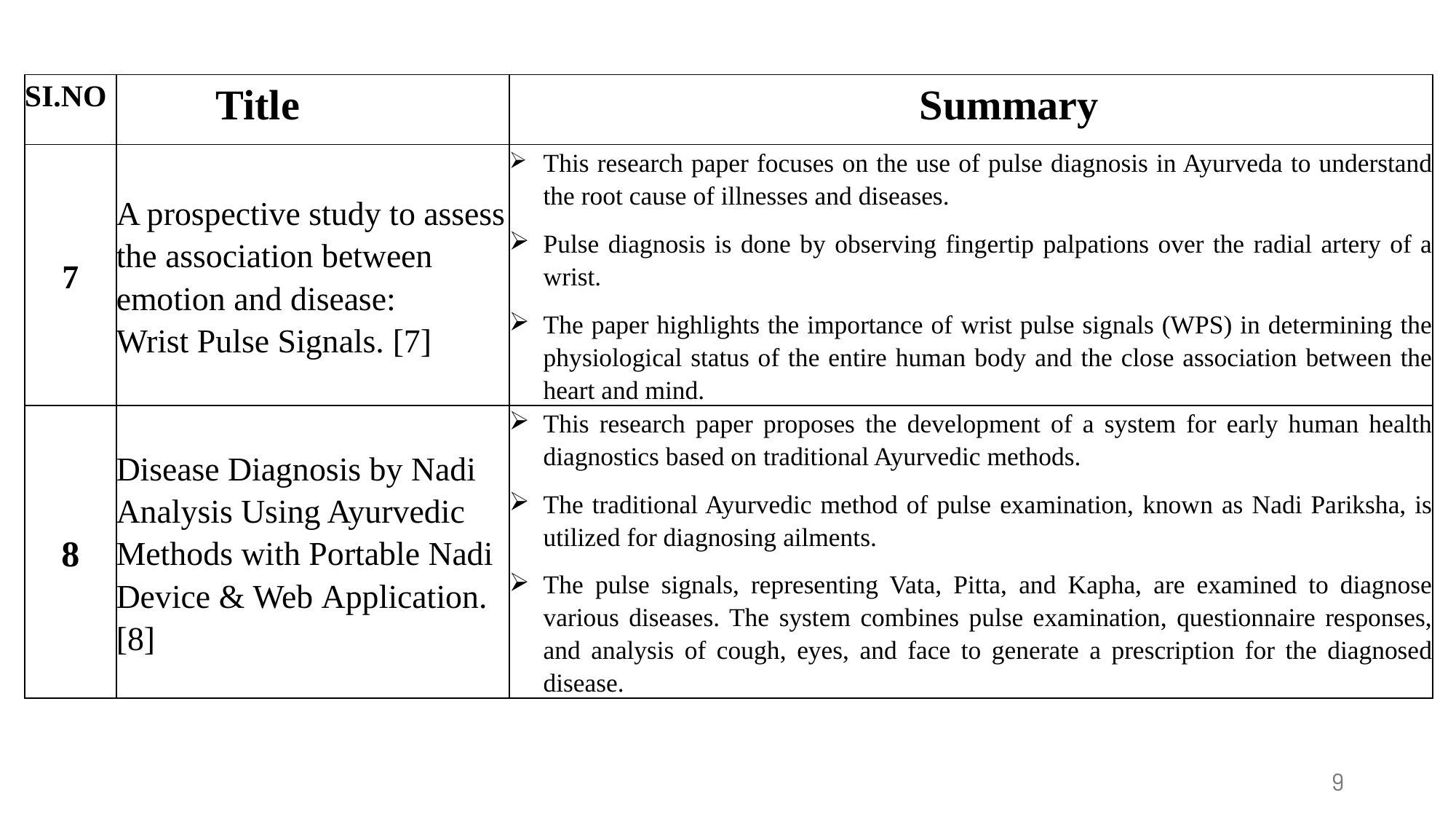

| SI.NO​ | Title​ | Summary​ |
| --- | --- | --- |
| 7​ | A prospective study to assess the association between emotion and disease: Wrist Pulse Signals.​ [7] | ​This research paper focuses on the use of pulse diagnosis in Ayurveda to understand the root cause of illnesses and diseases.  Pulse diagnosis is done by observing fingertip palpations over the radial artery of a wrist.  The paper highlights the importance of wrist pulse signals (WPS) in determining the physiological status of the entire human body and the close association between the heart and mind. |
| 8 | Disease Diagnosis by Nadi Analysis Using Ayurvedic Methods with Portable Nadi Device & Web Application. ​[8] | This research paper proposes the development of a system for early human health diagnostics based on traditional Ayurvedic methods. The traditional Ayurvedic method of pulse examination, known as Nadi Pariksha, is utilized for diagnosing ailments.  The pulse signals, representing Vata, Pitta, and Kapha, are examined to diagnose various diseases. The system combines pulse examination, questionnaire responses, and analysis of cough, eyes, and face to generate a prescription for the diagnosed disease. |
9